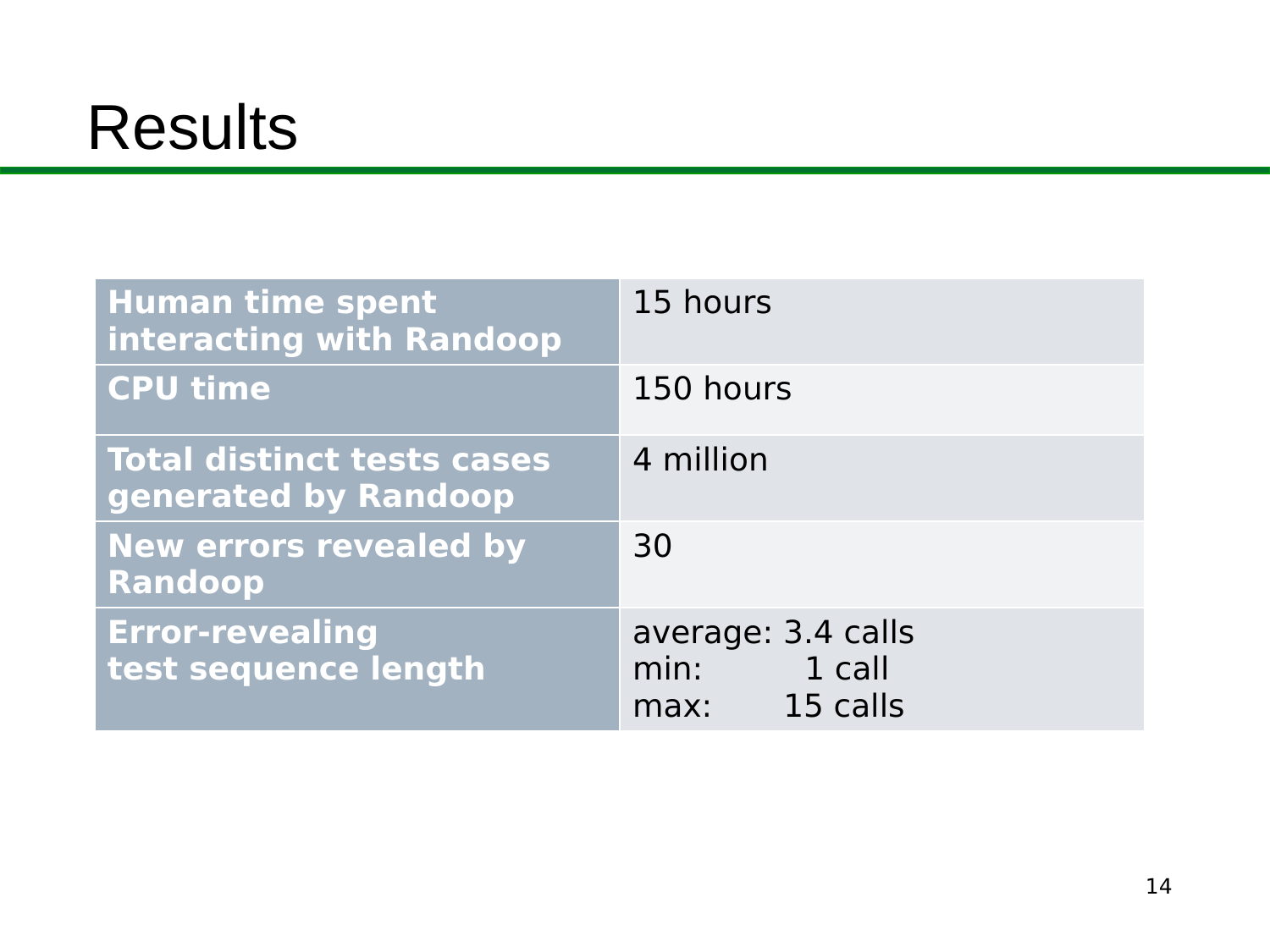

# Results
| Human time spent interacting with Randoop | 15 hours |
| --- | --- |
| CPU time | 150 hours |
| Total distinct tests cases generated by Randoop | 4 million |
| New errors revealed by Randoop | 30 |
| Error-revealing test sequence length | average: 3.4 calls min: 1 call max: 15 calls |
14